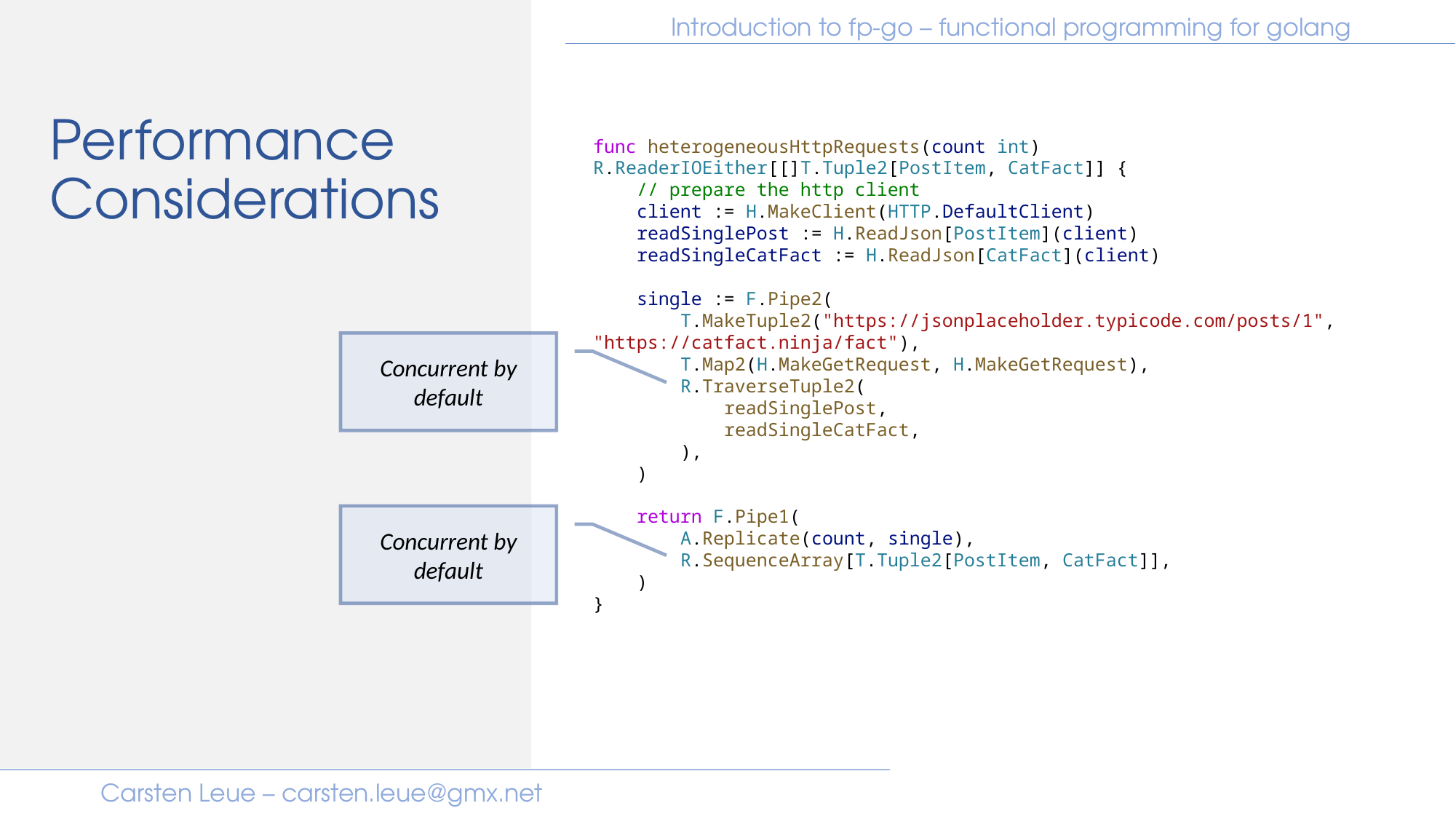

# Performance Considerations
func heterogeneousHttpRequests(count int) R.ReaderIOEither[[]T.Tuple2[PostItem, CatFact]] {
    // prepare the http client
    client := H.MakeClient(HTTP.DefaultClient)
    readSinglePost := H.ReadJson[PostItem](client)
    readSingleCatFact := H.ReadJson[CatFact](client)
    single := F.Pipe2(
        T.MakeTuple2("https://jsonplaceholder.typicode.com/posts/1", "https://catfact.ninja/fact"),
        T.Map2(H.MakeGetRequest, H.MakeGetRequest),
        R.TraverseTuple2(
            readSinglePost,
            readSingleCatFact,
        ),
    )
    return F.Pipe1(
        A.Replicate(count, single),
        R.SequenceArray[T.Tuple2[PostItem, CatFact]],
    )
}

Concurrent by default
Concurrent by default